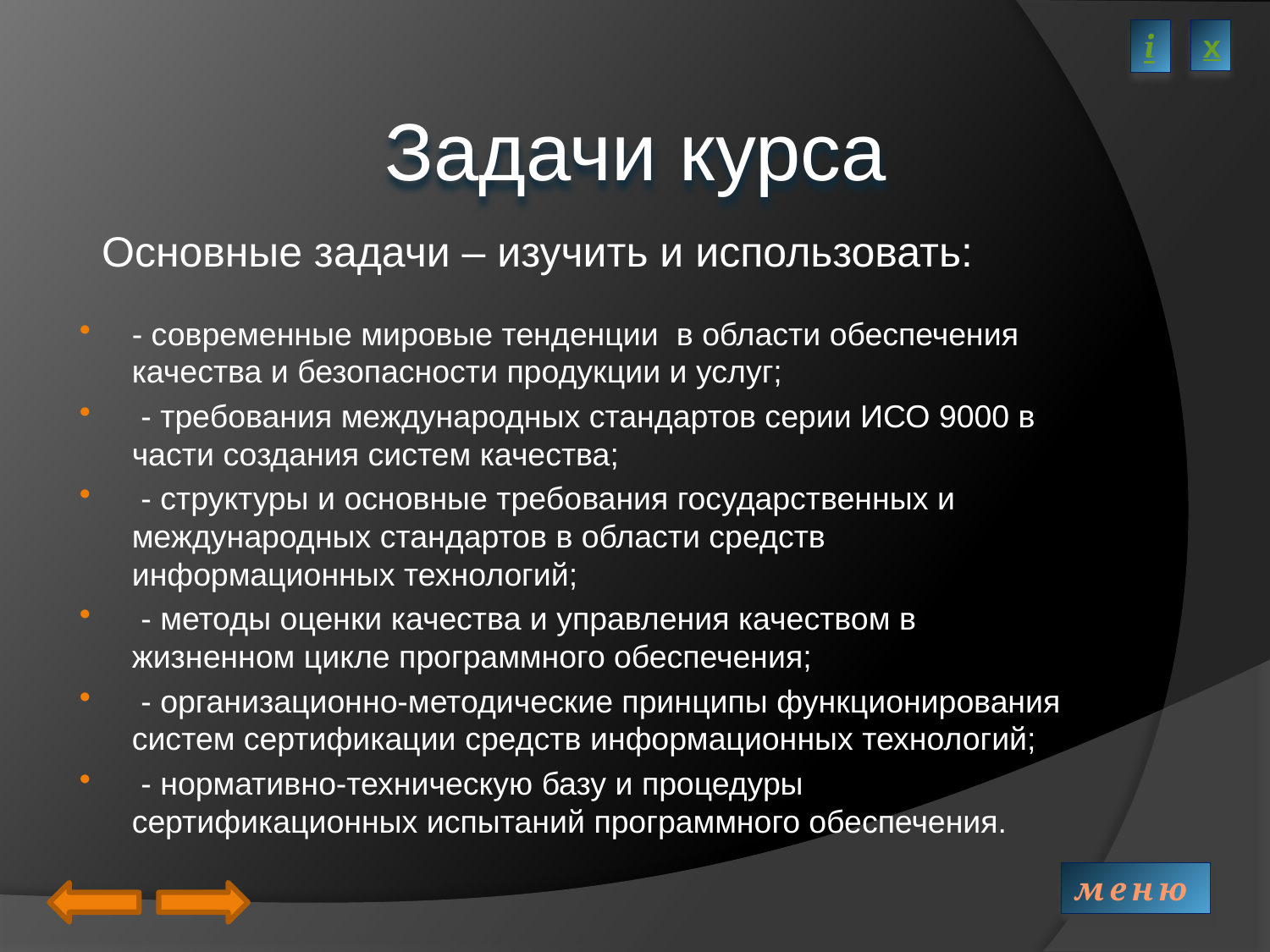

i
х
# Задачи курса
Основные задачи – изучить и использовать:
- современные мировые тенденции  в области обеспечения качества и безопасности продукции и услуг;
 - требования международных стандартов серии ИСО 9000 в части создания систем качества;
 - структуры и основные требования государственных и международных стандартов в области средств информационных технологий;
 - методы оценки качества и управления качеством в жизненном цикле программного обеспечения;
 - организационно-методические принципы функционирования систем сертификации средств информационных технологий;
 - нормативно-техническую базу и процедуры  сертификационных испытаний программного обеспечения.

меню